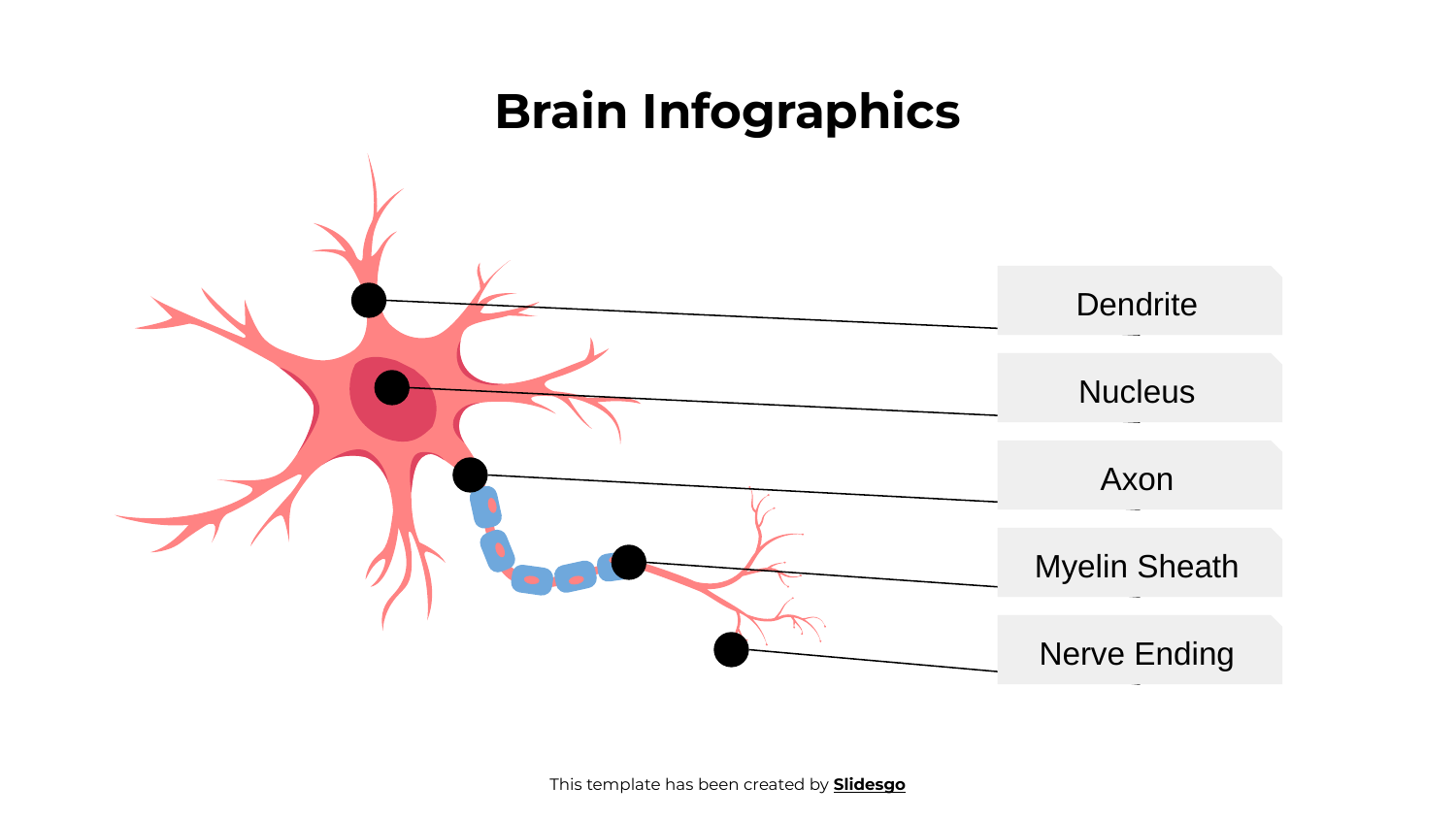

# Brain Infographics

Dendrite

Nucleus

Axon

Myelin Sheath

Nerve Ending

This template has been created by Slidesgo